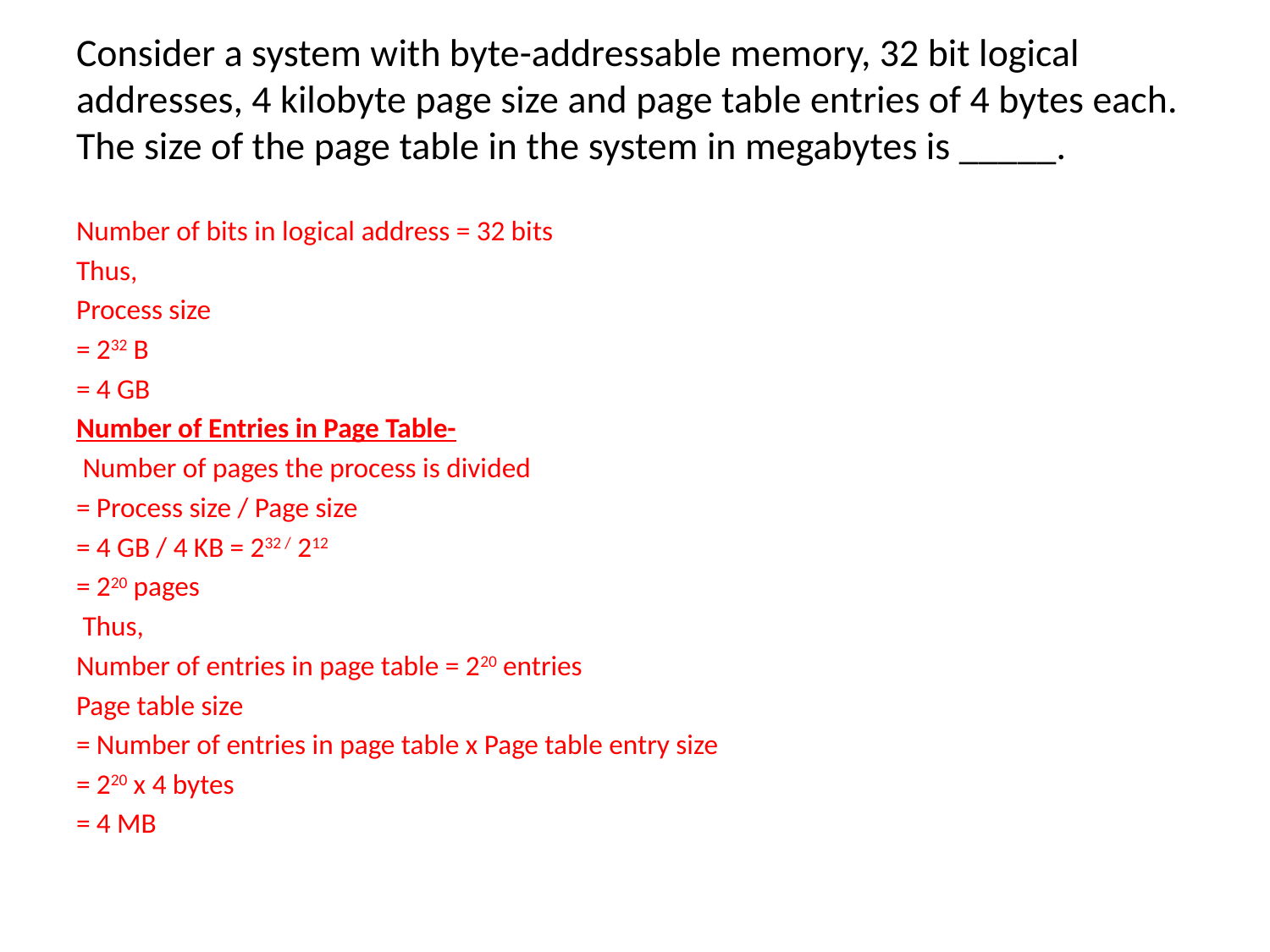

Consider a system with byte-addressable memory, 32 bit logical addresses, 4 kilobyte page size and page table entries of 4 bytes each. The size of the page table in the system in megabytes is _____.

Number of bits in logical address = 32 bits
Thus,
Process size
= 232 B
= 4 GB
Number of Entries in Page Table-
 Number of pages the process is divided
= Process size / Page size
= 4 GB / 4 KB = 232 / 212
= 220 pages
 Thus,
Number of entries in page table = 220 entries
Page table size
= Number of entries in page table x Page table entry size
= 220 x 4 bytes
= 4 MB